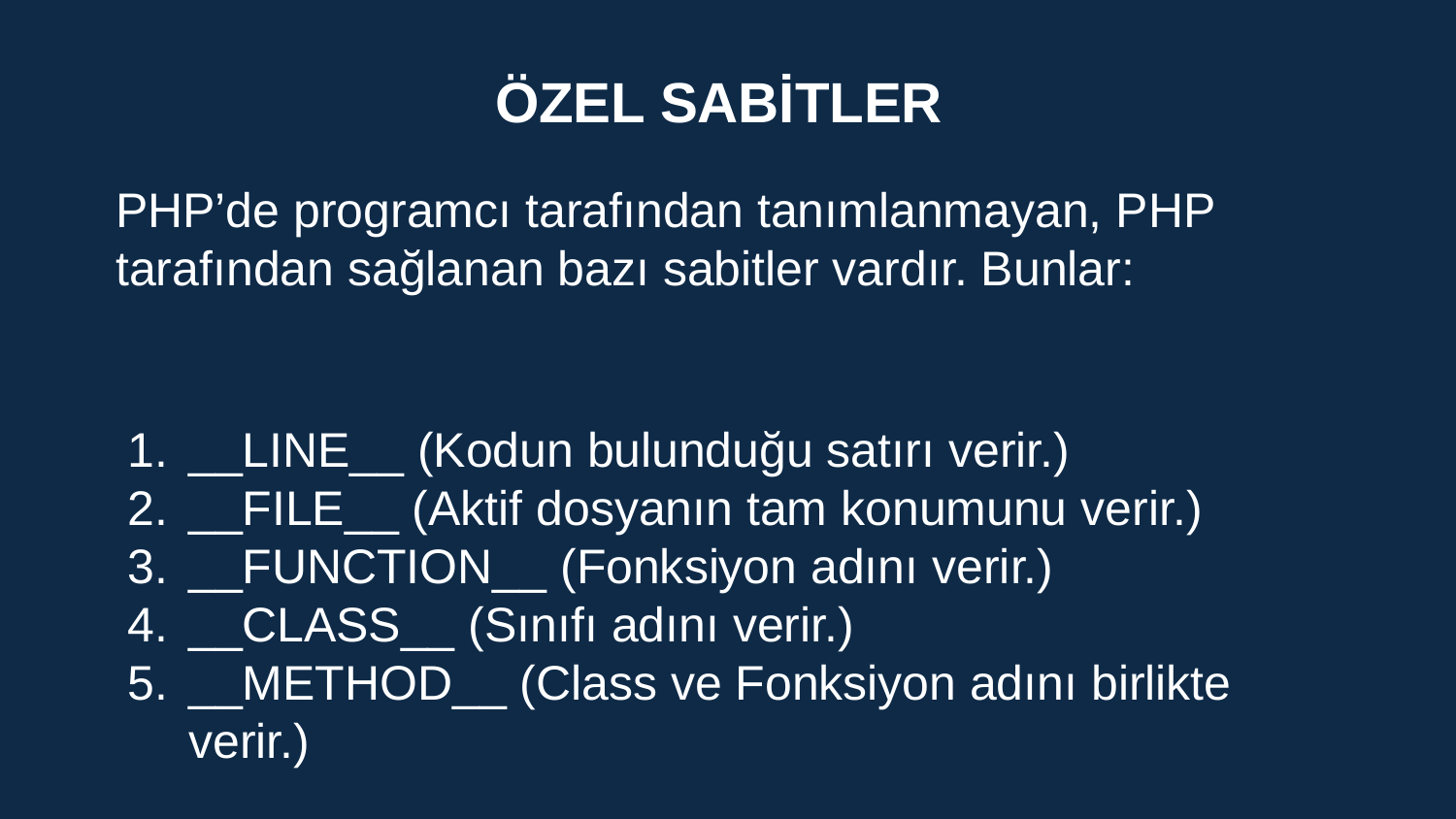

ÖZEL SABİTLER
PHP’de programcı tarafından tanımlanmayan, PHP tarafından sağlanan bazı sabitler vardır. Bunlar:

__LINE__ (Kodun bulunduğu satırı verir.)
__FILE__ (Aktif dosyanın tam konumunu verir.)
__FUNCTION__ (Fonksiyon adını verir.)
__CLASS__ (Sınıfı adını verir.)
__METHOD__ (Class ve Fonksiyon adını birlikte verir.)